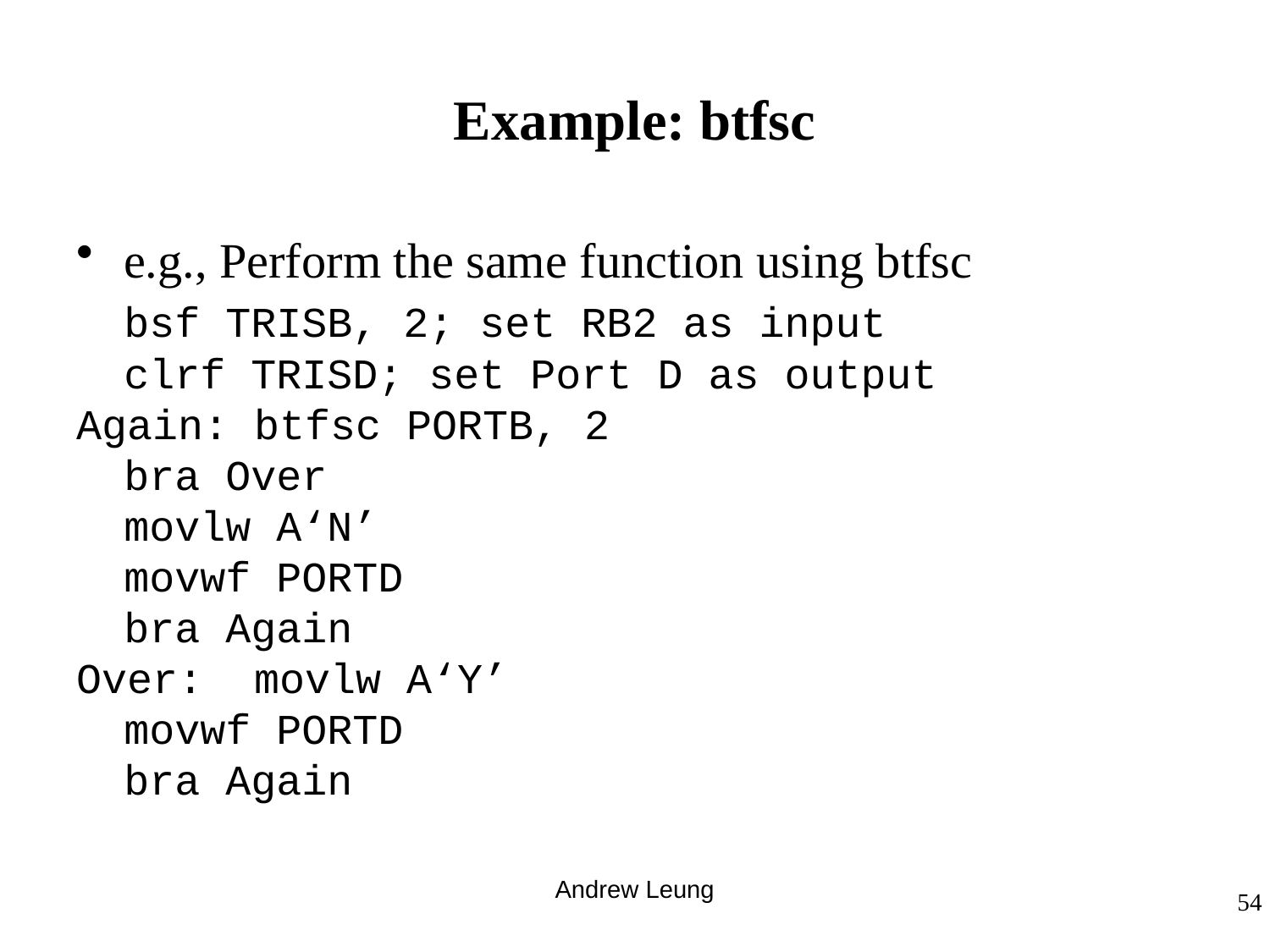

# Example: btfsc
e.g., Perform the same function using btfsc
	bsf TRISB, 2; set RB2 as input
	clrf TRISD; set Port D as output
Again: btfsc PORTB, 2
	bra Over
	movlw A‘N’
	movwf PORTD
	bra Again
Over:  movlw A‘Y’
	movwf PORTD
	bra Again

Andrew Leung
54